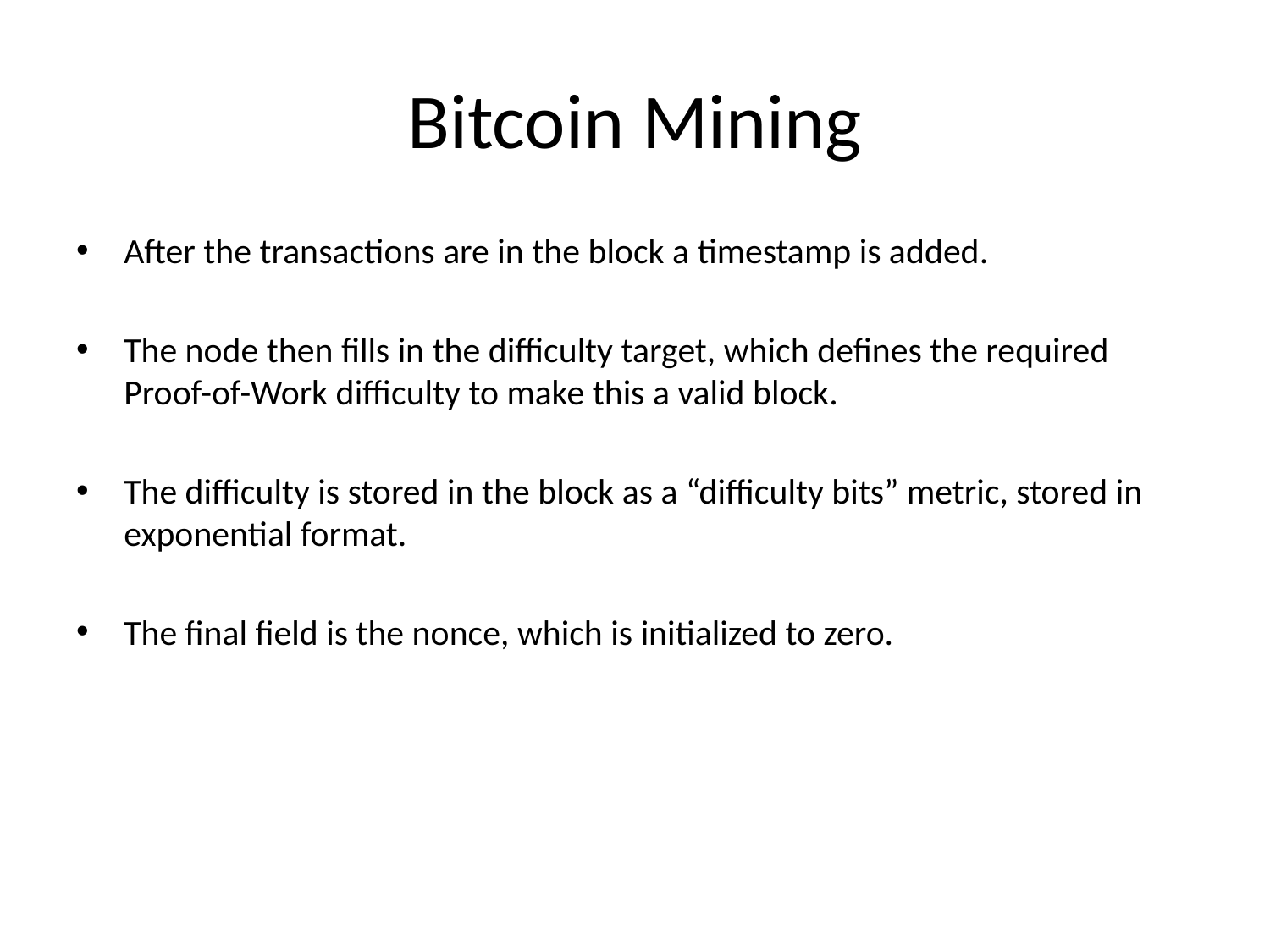

# Bitcoin Mining
After the transactions are in the block a timestamp is added.

The node then fills in the difficulty target, which defines the required Proof-of-Work difficulty to make this a valid block.

The difficulty is stored in the block as a “difficulty bits” metric, stored in exponential format.

The final field is the nonce, which is initialized to zero.